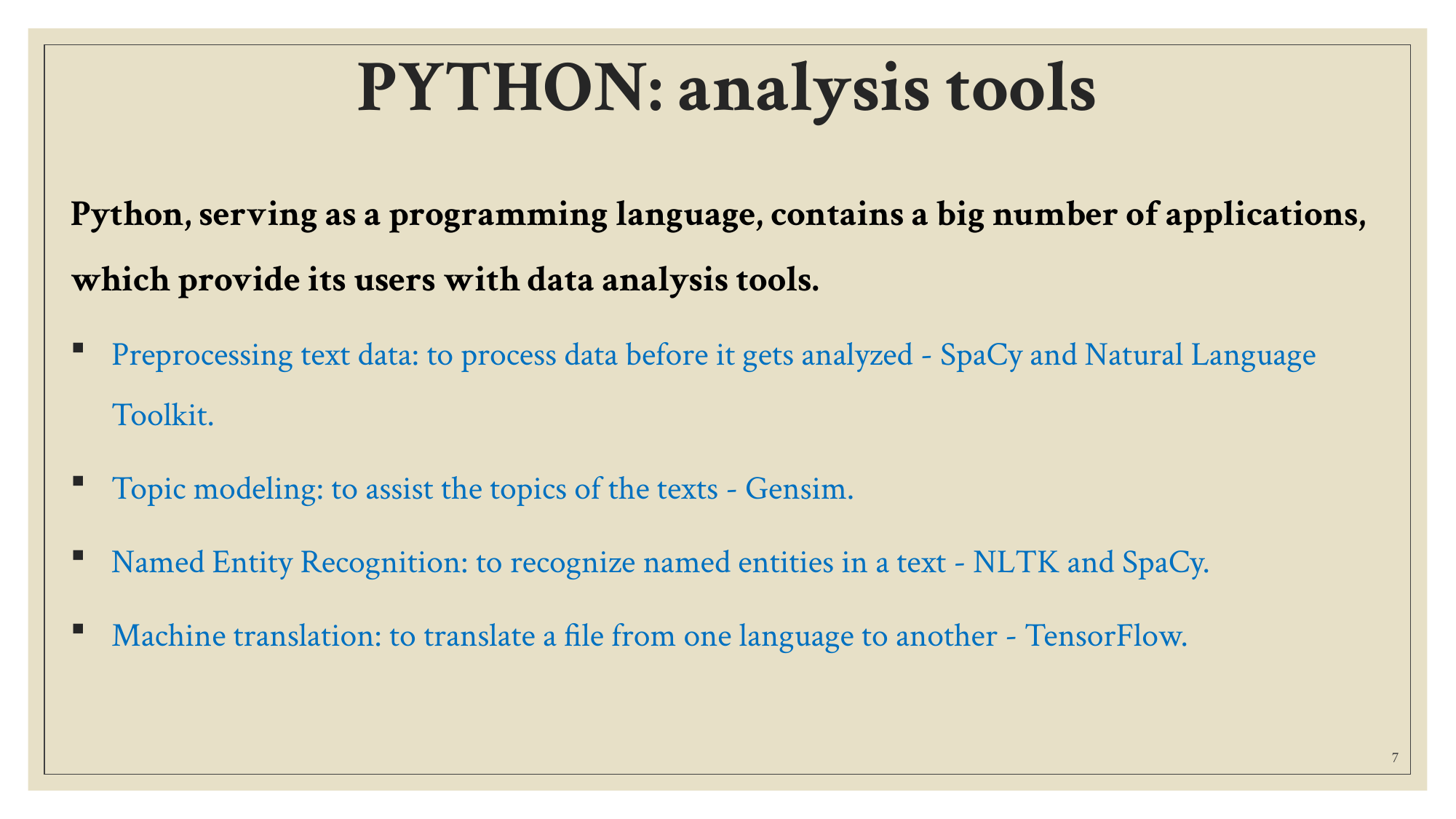

PYTHON: analysis tools
Python, serving as a programming language, contains a big number of applications, which provide its users with data analysis tools.
Preprocessing text data: to process data before it gets analyzed - SpaCy and Natural Language Toolkit.
Topic modeling: to assist the topics of the texts - Gensim.
Named Entity Recognition: to recognize named entities in a text - NLTK and SpaCy.
Machine translation: to translate a file from one language to another - TensorFlow.
7